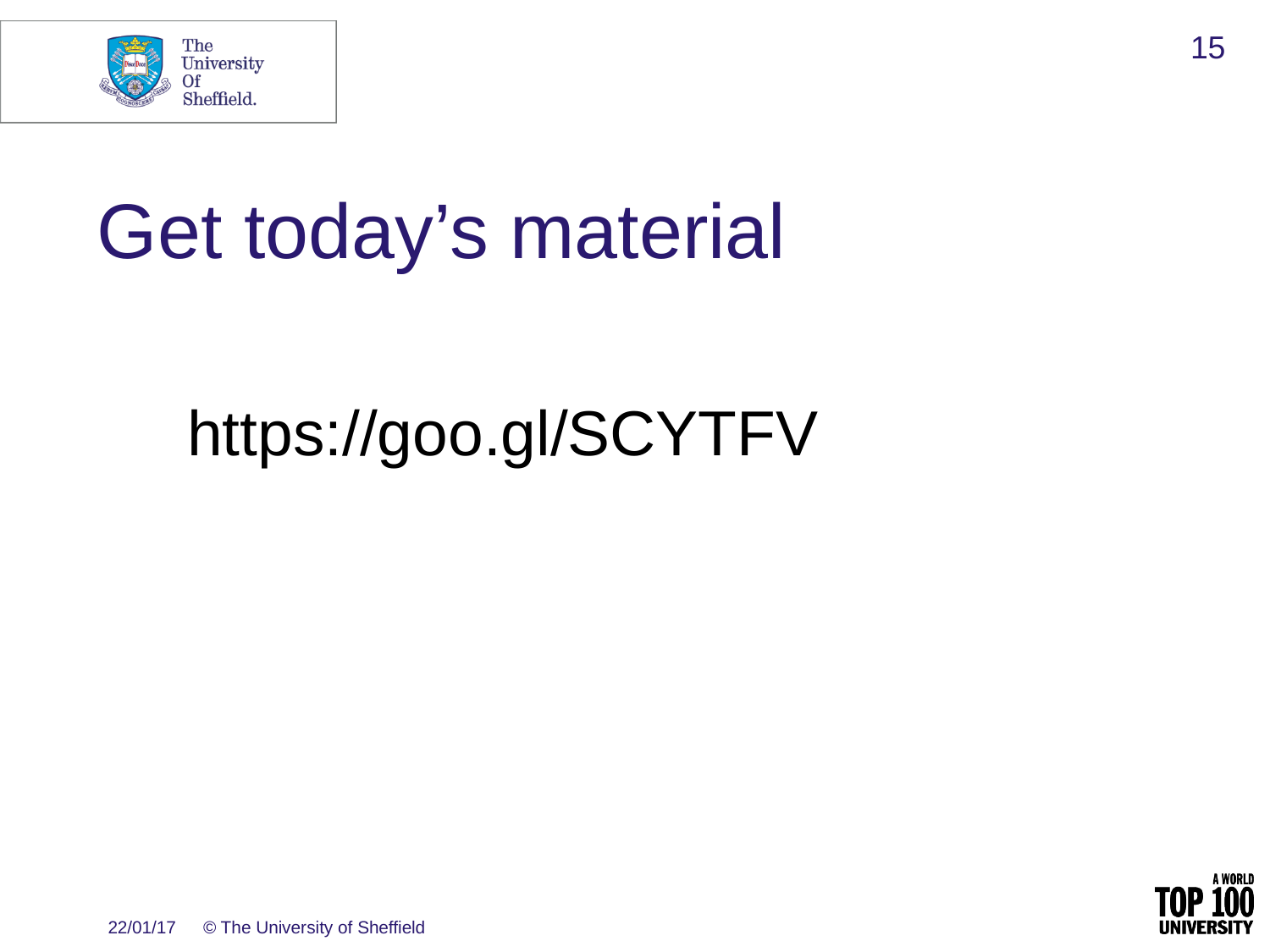

15
# Get today’s material
https://goo.gl/SCYTFV
22/01/17
© The University of Sheffield